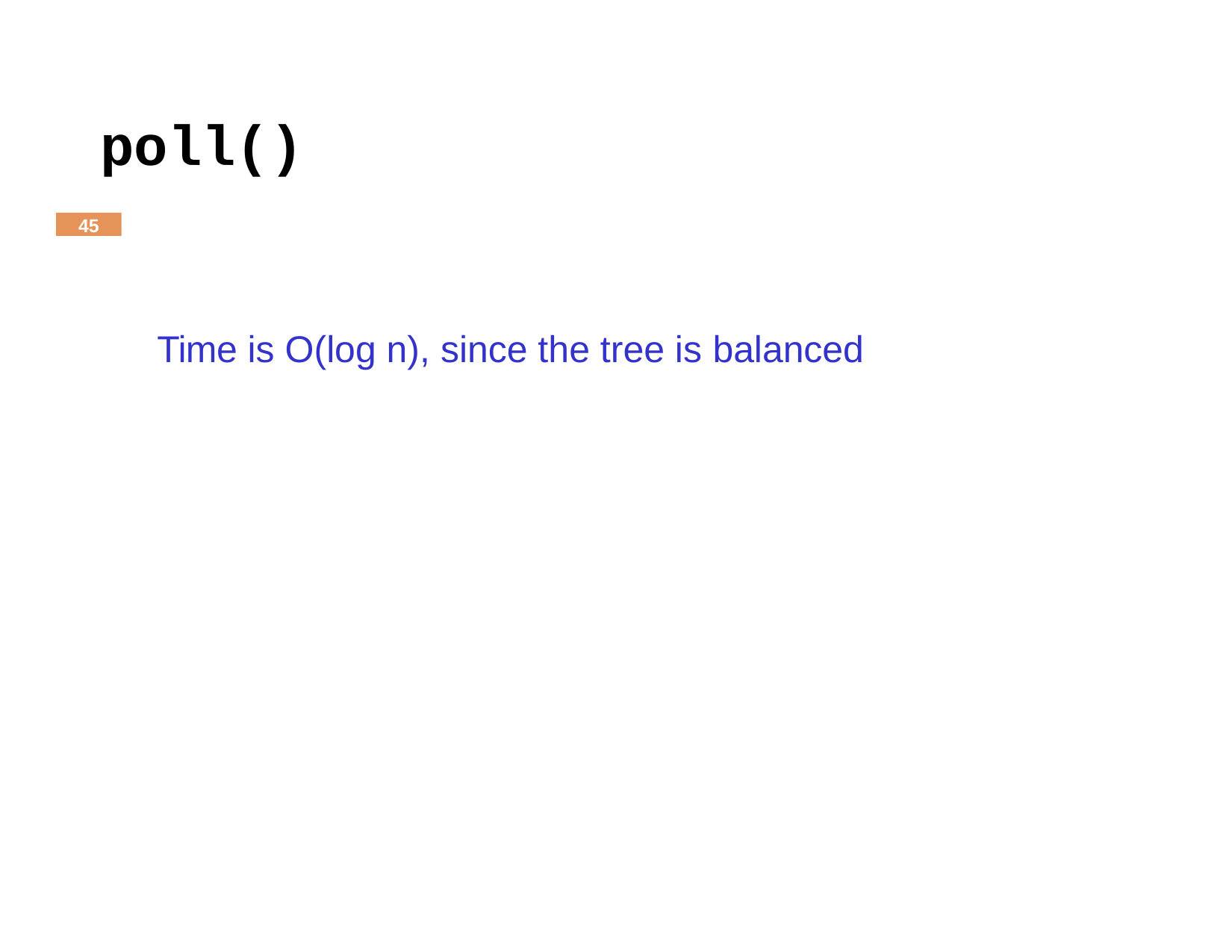

# poll()
45
Time is O(log n), since the tree is balanced